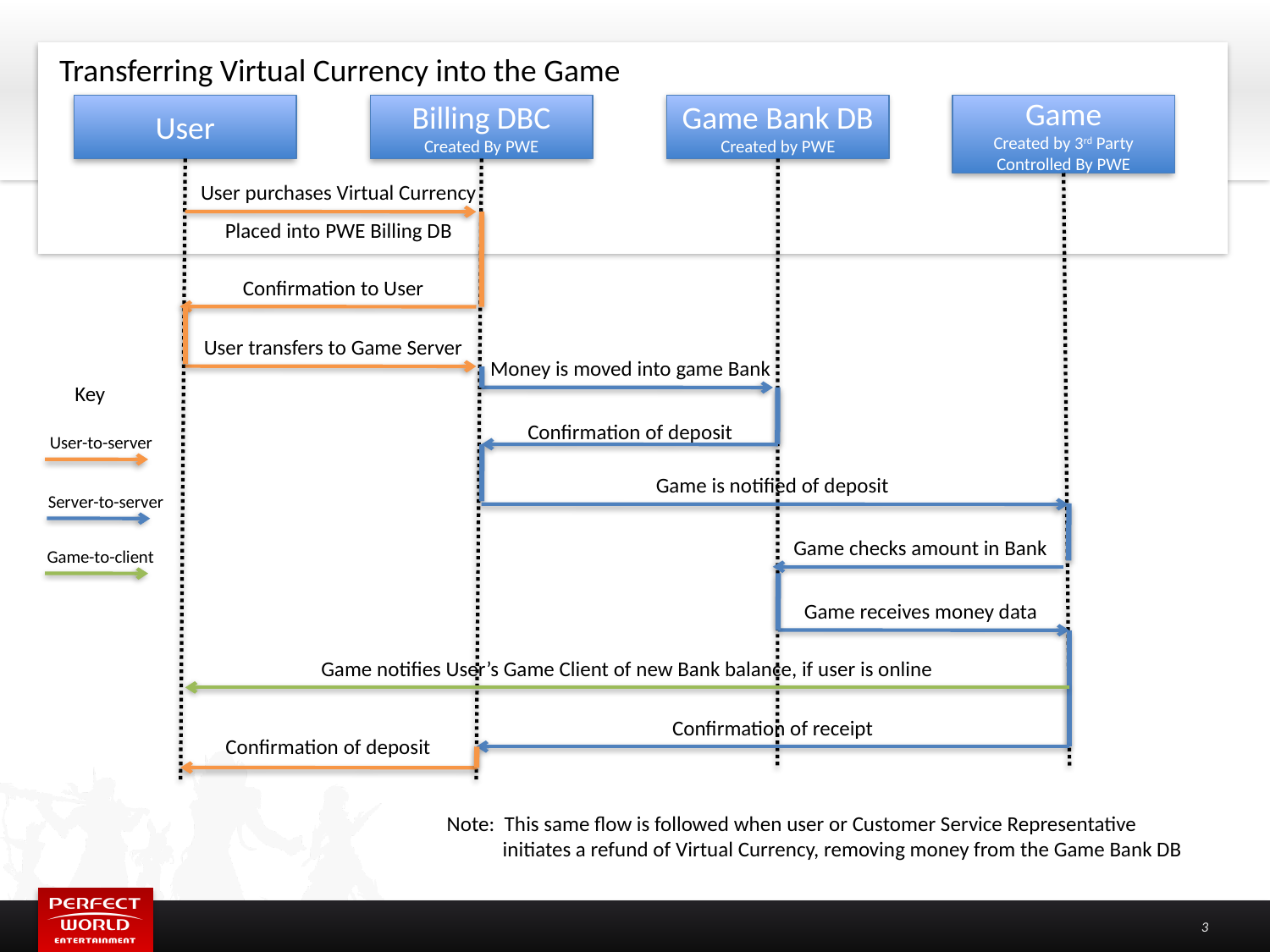

Transferring Virtual Currency into the Game
Game
Created by 3rd Party Controlled By PWE
User
Billing DBC
Created By PWE
Game Bank DB
Created by PWE
User purchases Virtual Currency
Placed into PWE Billing DB
Confirmation to User
User transfers to Game Server
Money is moved into game Bank
Key
Confirmation of deposit
User-to-server
Game is notified of deposit
Server-to-server
Game checks amount in Bank
Game-to-client
Game receives money data
Game notifies User’s Game Client of new Bank balance, if user is online
Confirmation of receipt
Confirmation of deposit
Note:  This same flow is followed when user or Customer Service Representative initiates a refund of Virtual Currency, removing money from the Game Bank DB